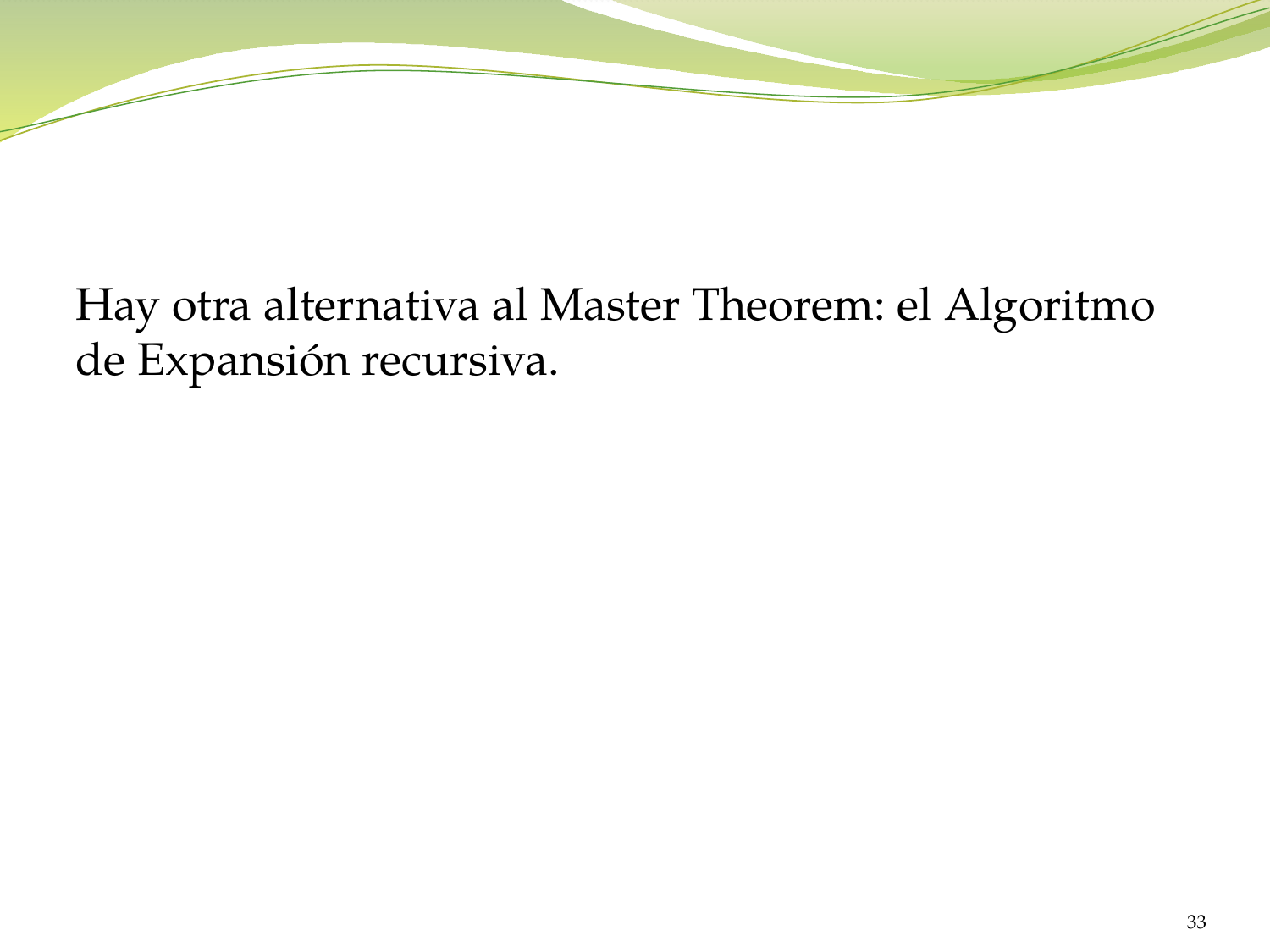

#
Hay otra alternativa al Master Theorem: el Algoritmo de Expansión recursiva.
33